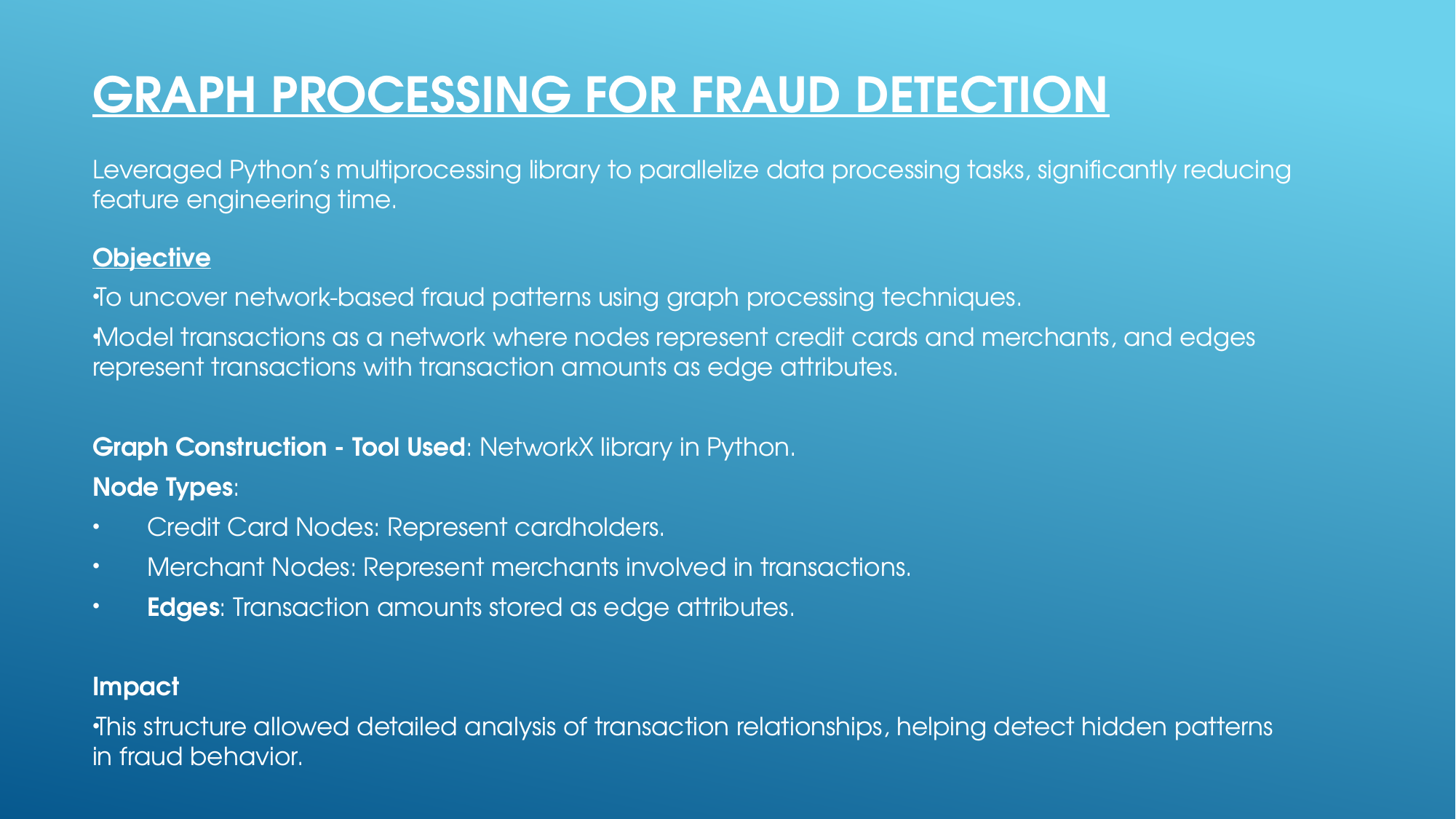

# Graph Processing for Fraud Detection

Leveraged Python’s multiprocessing library to parallelize data processing tasks, significantly reducing feature engineering time.

Objective
To uncover network-based fraud patterns using graph processing techniques.
Model transactions as a network where nodes represent credit cards and merchants, and edges represent transactions with transaction amounts as edge attributes.

Graph Construction - Tool Used: NetworkX library in Python.
Node Types:
Credit Card Nodes: Represent cardholders.
Merchant Nodes: Represent merchants involved in transactions.
Edges: Transaction amounts stored as edge attributes.

Impact
This structure allowed detailed analysis of transaction relationships, helping detect hidden patterns in fraud behavior.